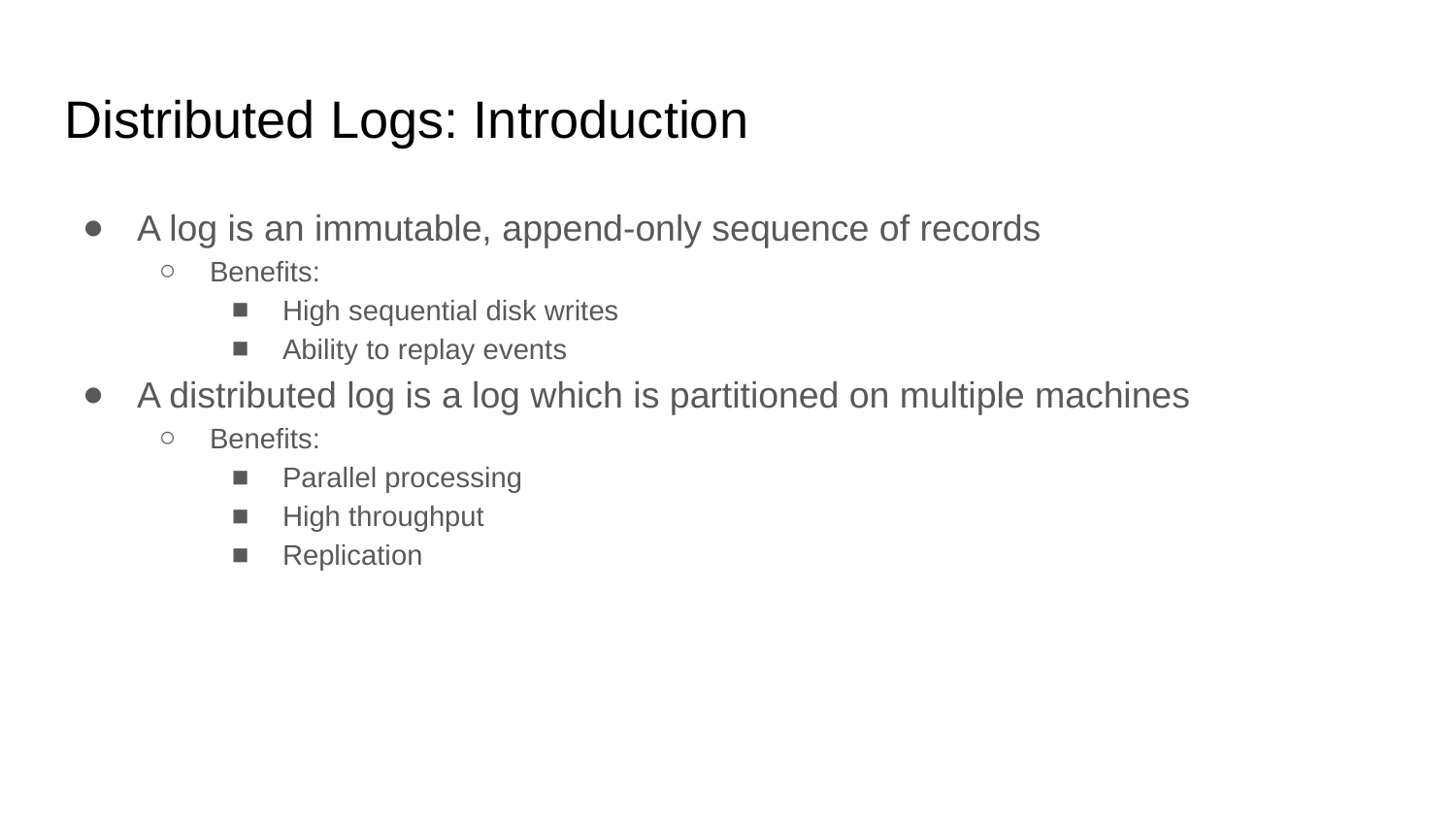

# Distributed Logs: Introduction
A log is an immutable, append-only sequence of records
Benefits:
High sequential disk writes
Ability to replay events
A distributed log is a log which is partitioned on multiple machines
Benefits:
Parallel processing
High throughput
Replication